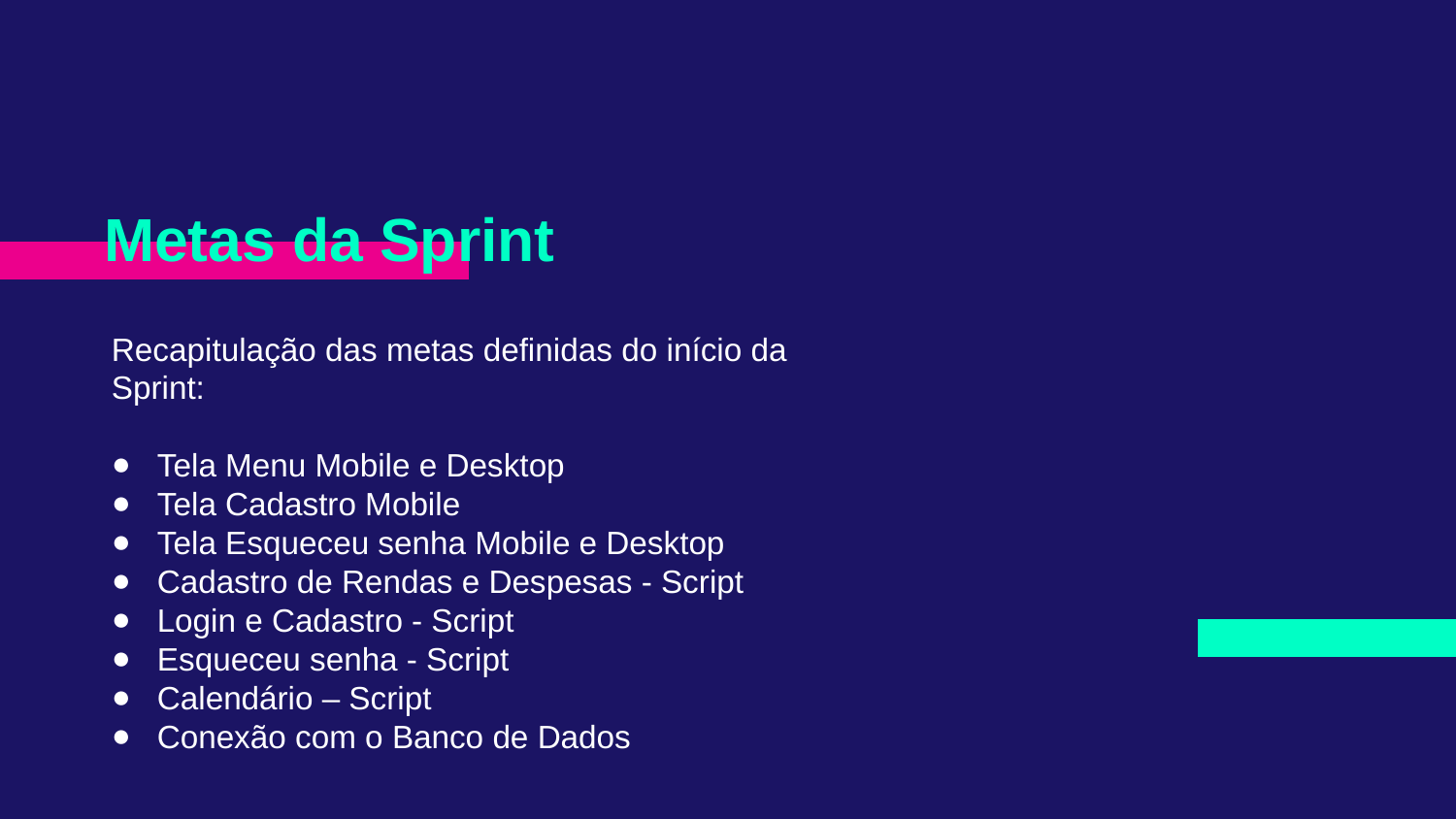

# Metas da Sprint
Recapitulação das metas definidas do início da Sprint:

Tela Menu Mobile e Desktop
Tela Cadastro Mobile
Tela Esqueceu senha Mobile e Desktop
Cadastro de Rendas e Despesas - Script
Login e Cadastro - Script
Esqueceu senha - Script
Calendário – Script
Conexão com o Banco de Dados